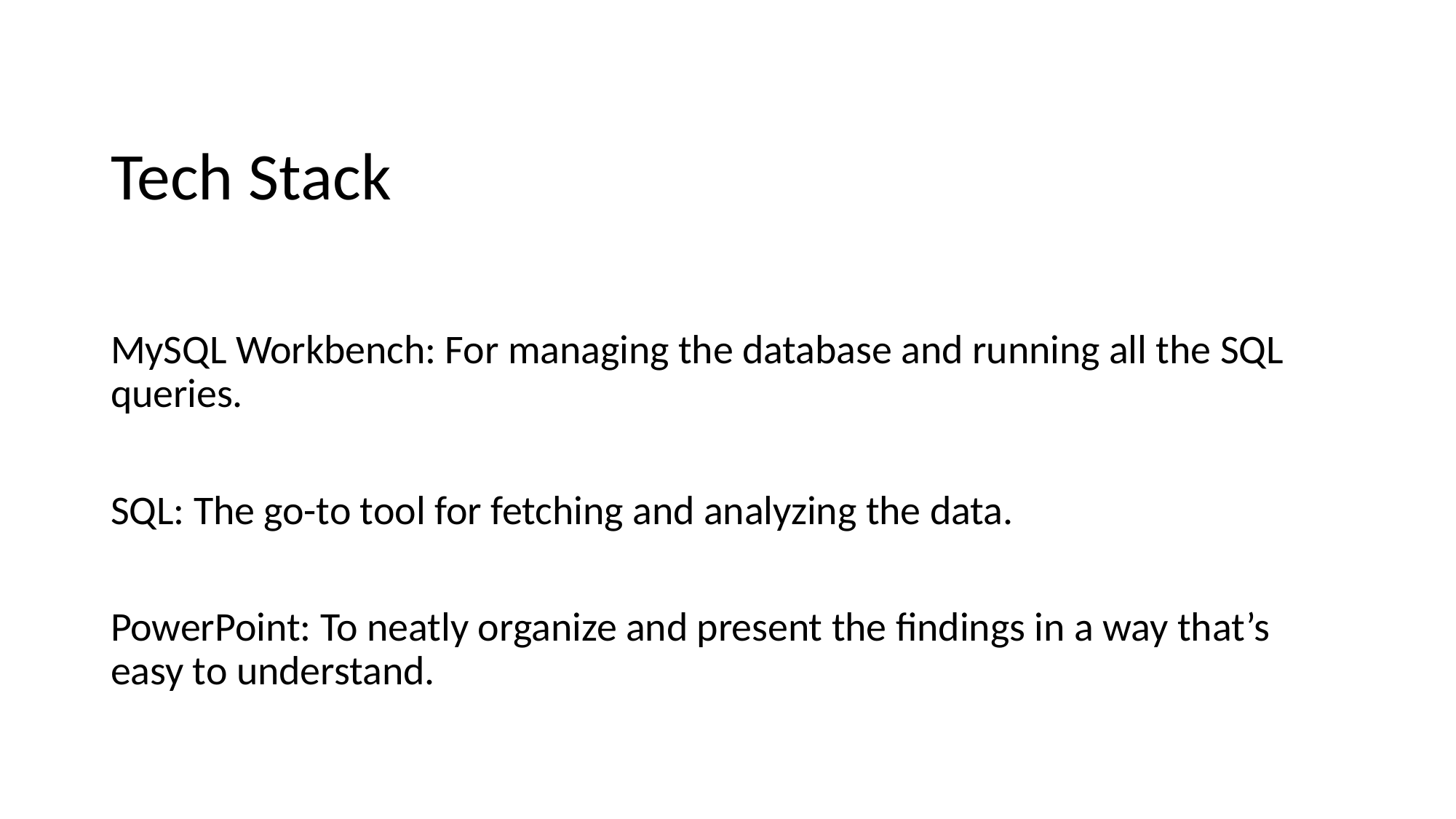

# Tech Stack

MySQL Workbench: For managing the database and running all the SQL queries.

SQL: The go-to tool for fetching and analyzing the data.

PowerPoint: To neatly organize and present the findings in a way that’s easy to understand.